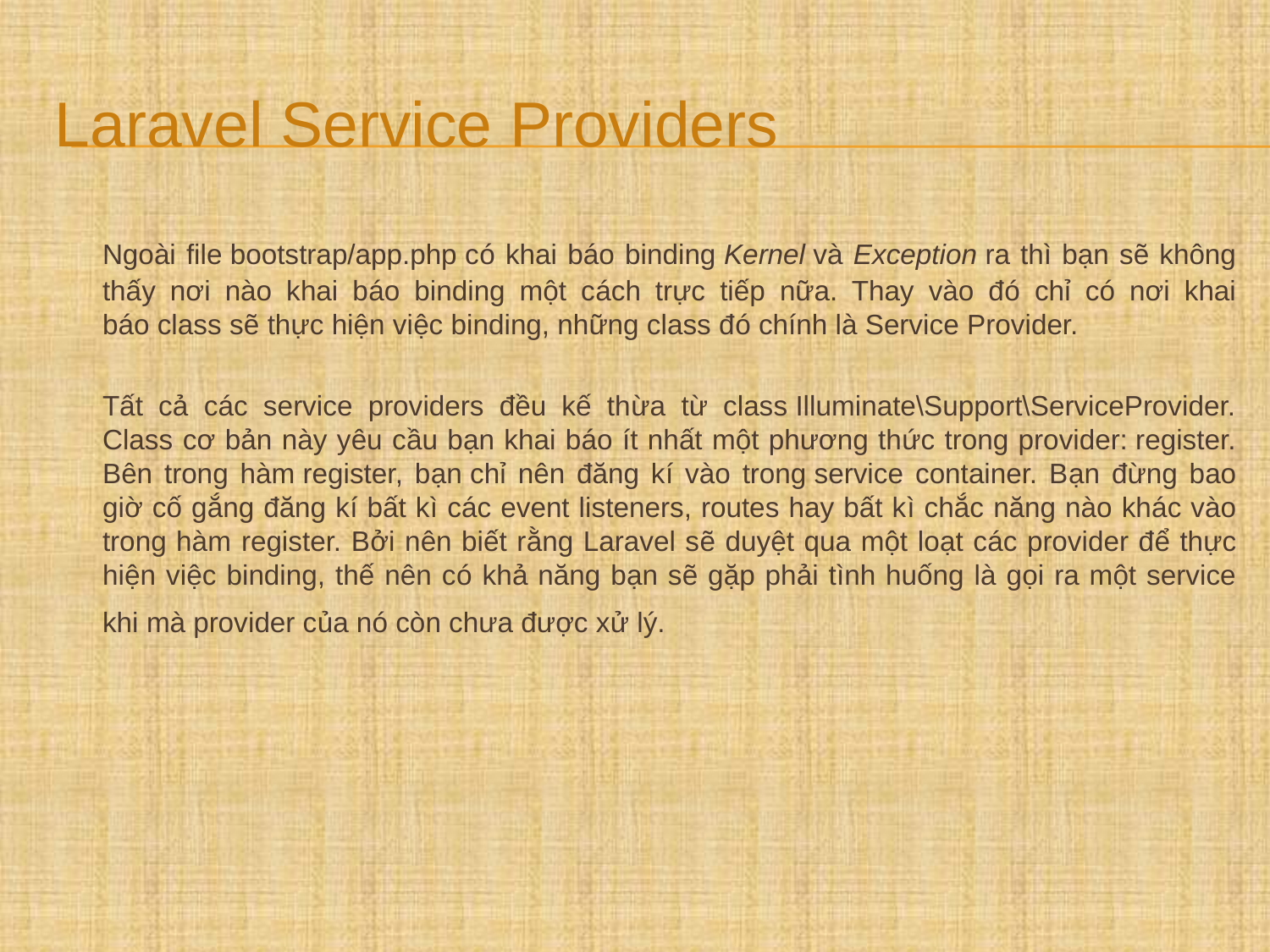

# Laravel Service Providers
	Ngoài file bootstrap/app.php có khai báo binding Kernel và Exception ra thì bạn sẽ không thấy nơi nào khai báo binding một cách trực tiếp nữa. Thay vào đó chỉ có nơi khai báo class sẽ thực hiện việc binding, những class đó chính là Service Provider.

	Tất cả các service providers đều kế thừa từ class Illuminate\Support\ServiceProvider. Class cơ bản này yêu cầu bạn khai báo ít nhất một phương thức trong provider: register. Bên trong hàm register, bạn chỉ nên đăng kí vào trong service container. Bạn đừng bao giờ cố gắng đăng kí bất kì các event listeners, routes hay bất kì chắc năng nào khác vào trong hàm register. Bởi nên biết rằng Laravel sẽ duyệt qua một loạt các provider để thực hiện việc binding, thế nên có khả năng bạn sẽ gặp phải tình huống là gọi ra một service khi mà provider của nó còn chưa được xử lý.